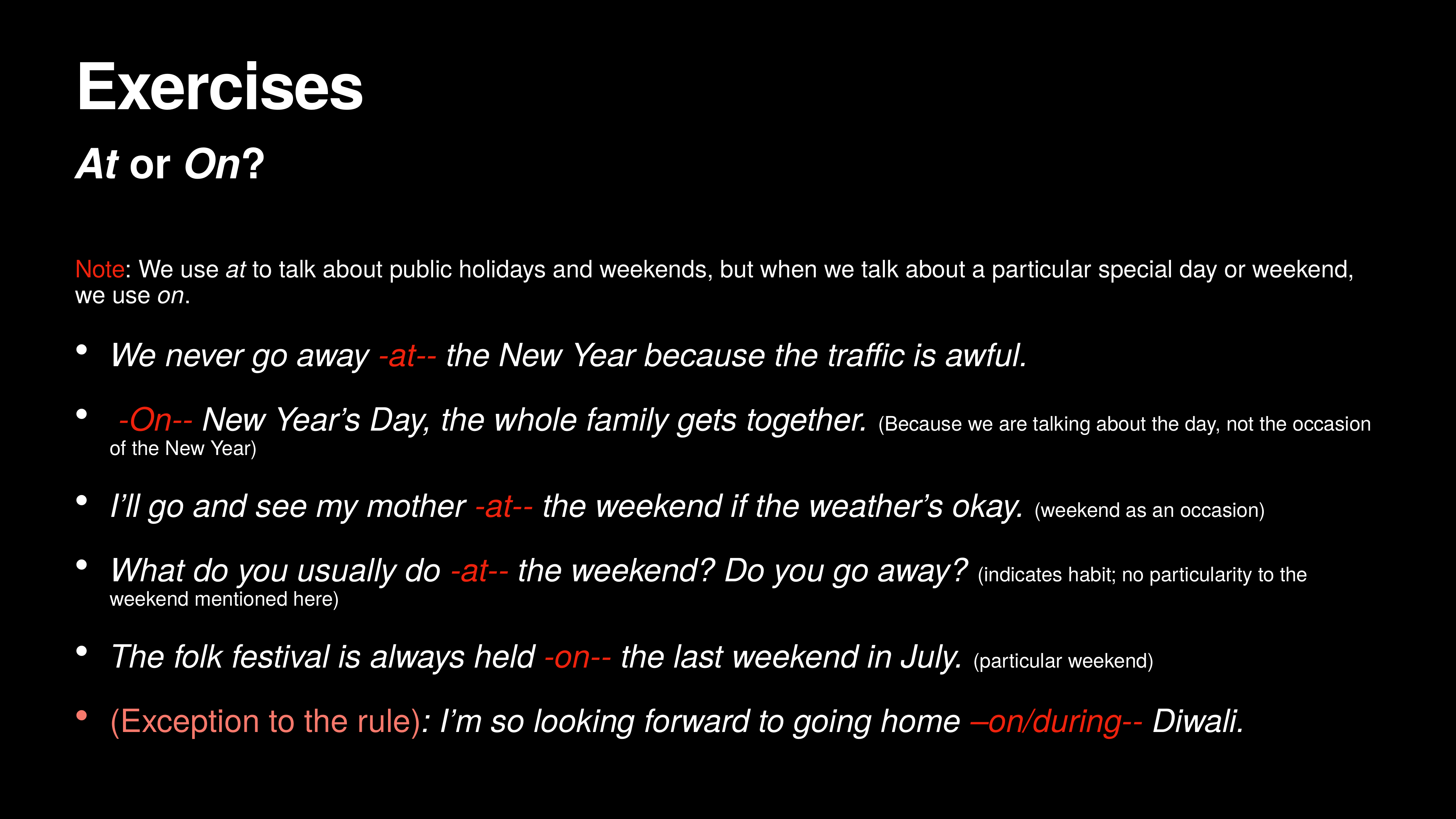

# Exercises
At or On?
Note: We use at to talk about public holidays and weekends, but when we talk about a particular special day or weekend, we use on.
We never go away -at-- the New Year because the traffic is awful.
 -On-- New Year’s Day, the whole family gets together. (Because we are talking about the day, not the occasion of the New Year)
I’ll go and see my mother -at-- the weekend if the weather’s okay. (weekend as an occasion)
What do you usually do -at-- the weekend? Do you go away? (indicates habit; no particularity to the weekend mentioned here)
The folk festival is always held -on-- the last weekend in July. (particular weekend)
(Exception to the rule): I’m so looking forward to going home –on/during-- Diwali.